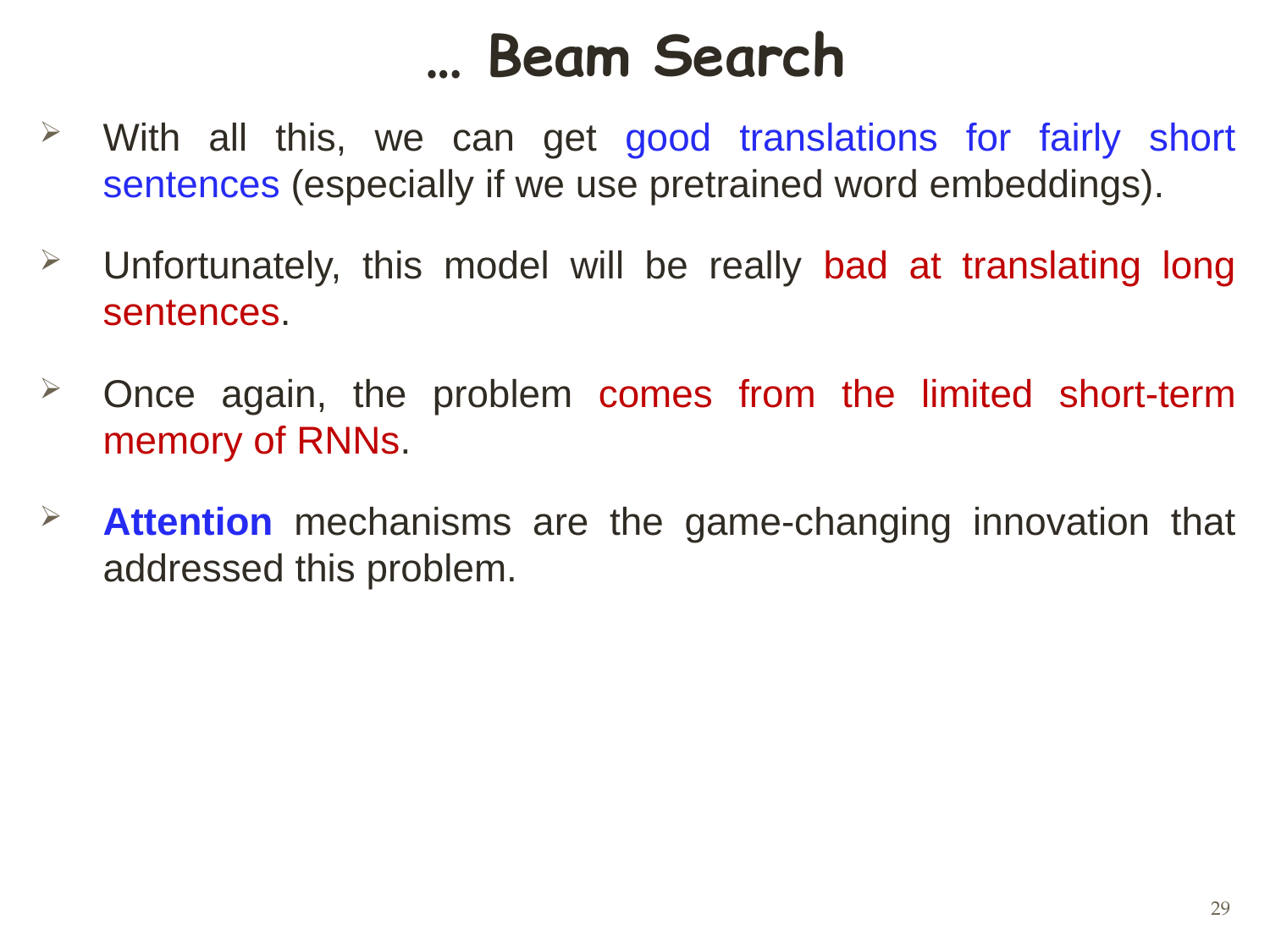

# … Beam Search
With all this, we can get good translations for fairly short sentences (especially if we use pretrained word embeddings).
Unfortunately, this model will be really bad at translating long sentences.
Once again, the problem comes from the limited short-term memory of RNNs.
Attention mechanisms are the game-changing innovation that addressed this problem.
29